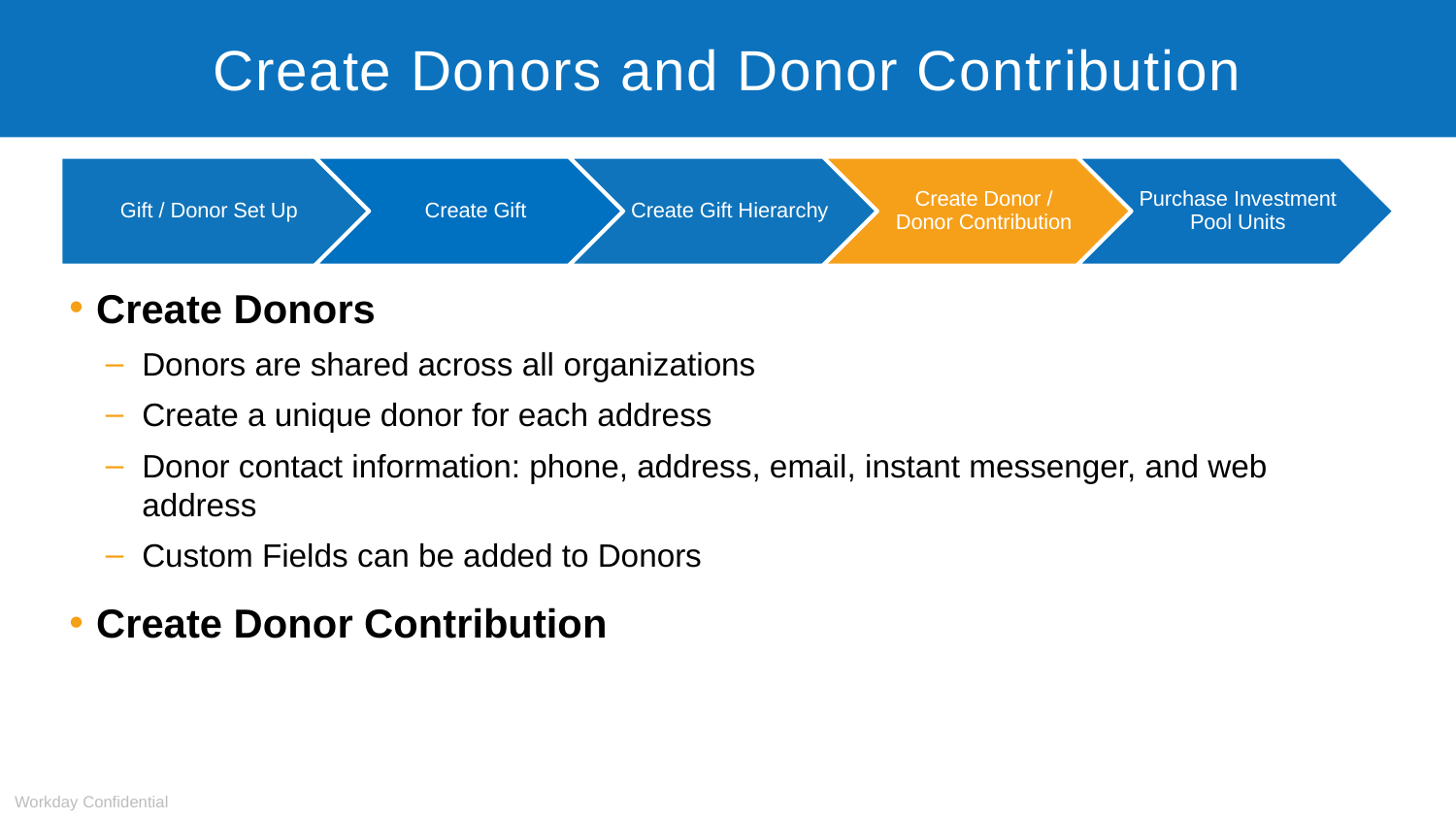

# Create Donors and Donor Contribution
Gift / Donor Set Up
Create Gift
Create Gift Hierarchy
Create Donor / Donor Contribution
Purchase Investment Pool Units
Create Donors
Donors are shared across all organizations
Create a unique donor for each address
Donor contact information: phone, address, email, instant messenger, and web address
Custom Fields can be added to Donors
Create Donor Contribution
Workday Confidential